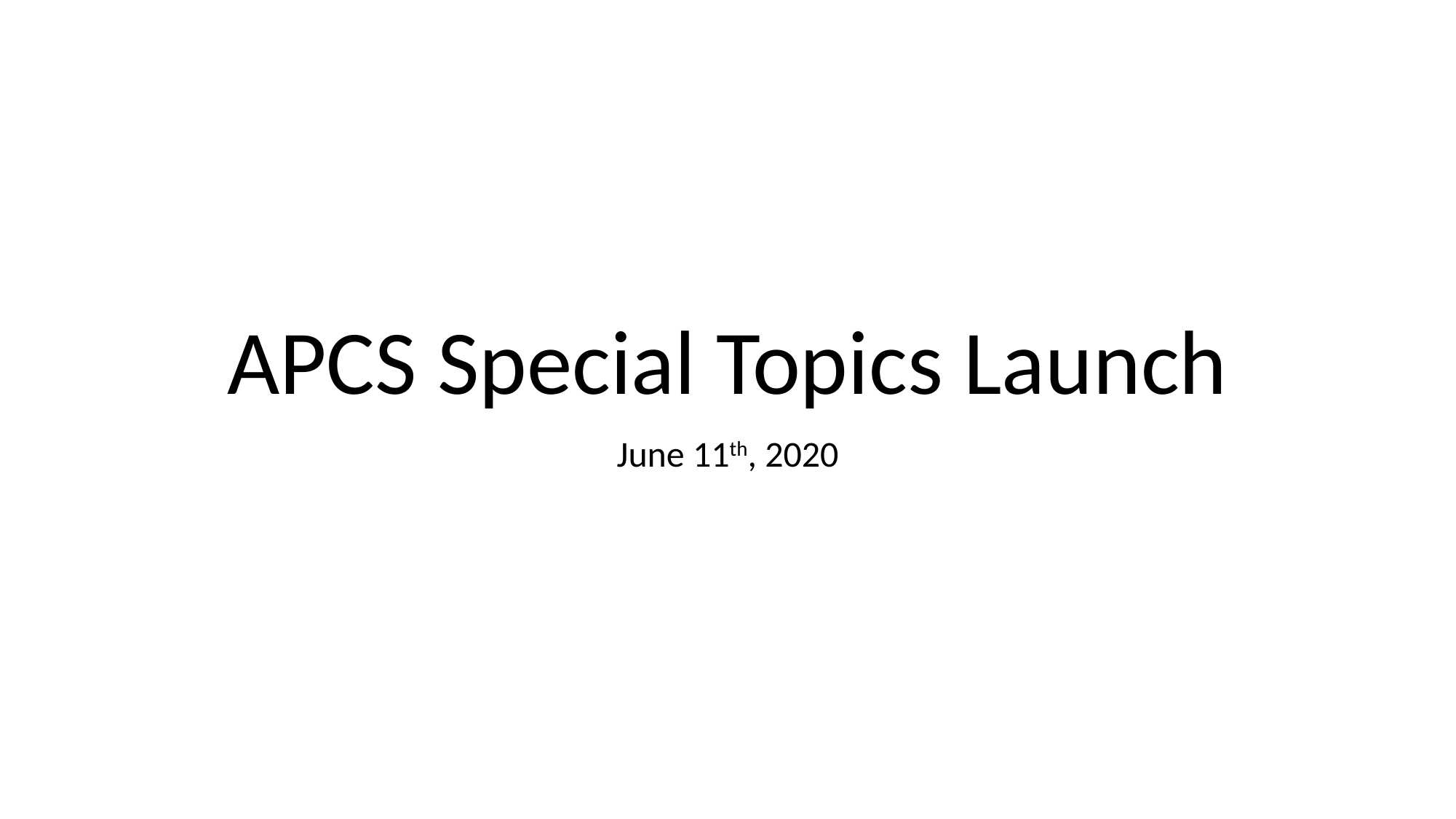

# APCS Special Topics Launch
June 11th, 2020